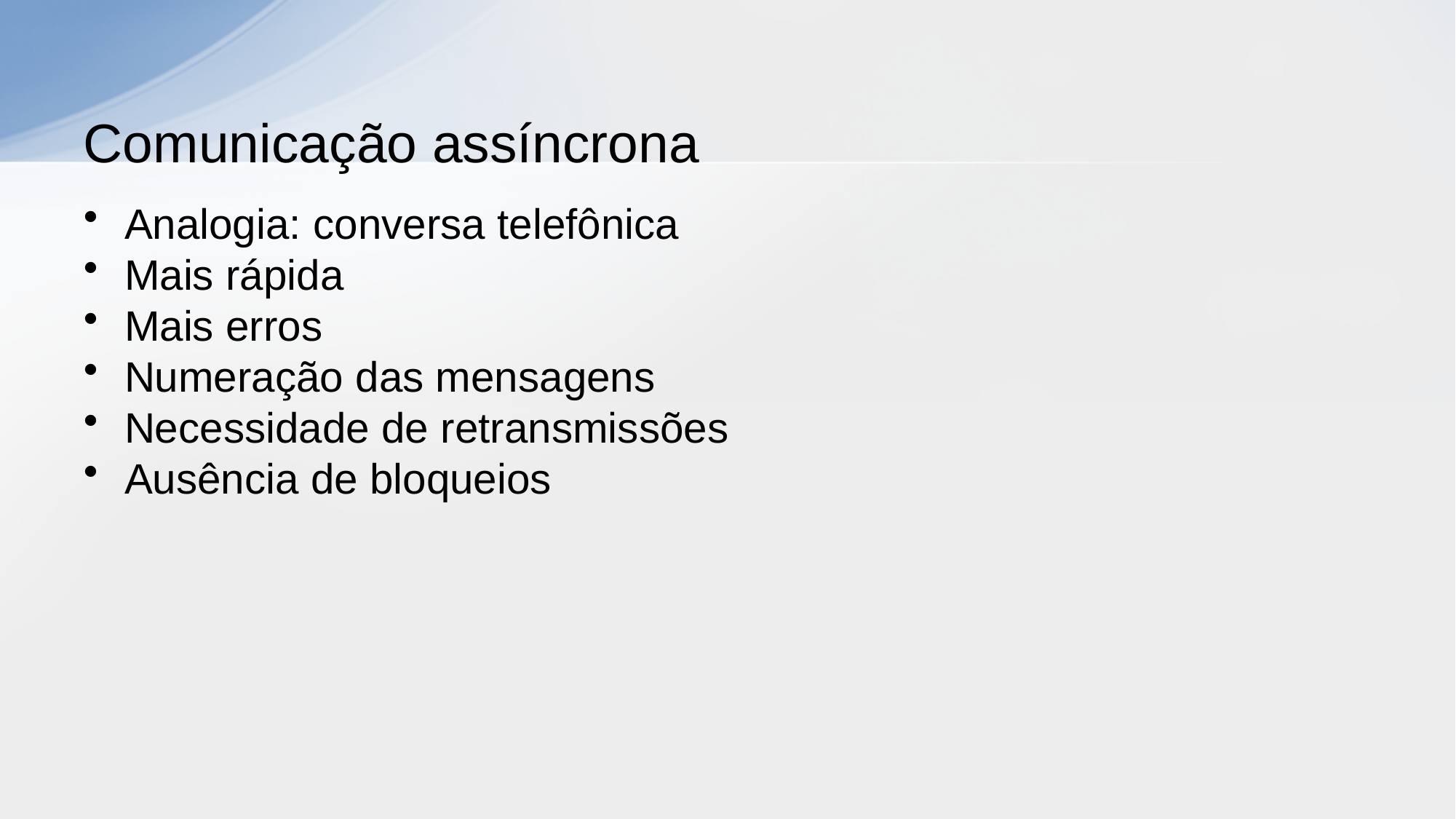

# Comunicação assíncrona
Analogia: conversa telefônica
Mais rápida
Mais erros
Numeração das mensagens
Necessidade de retransmissões
Ausência de bloqueios